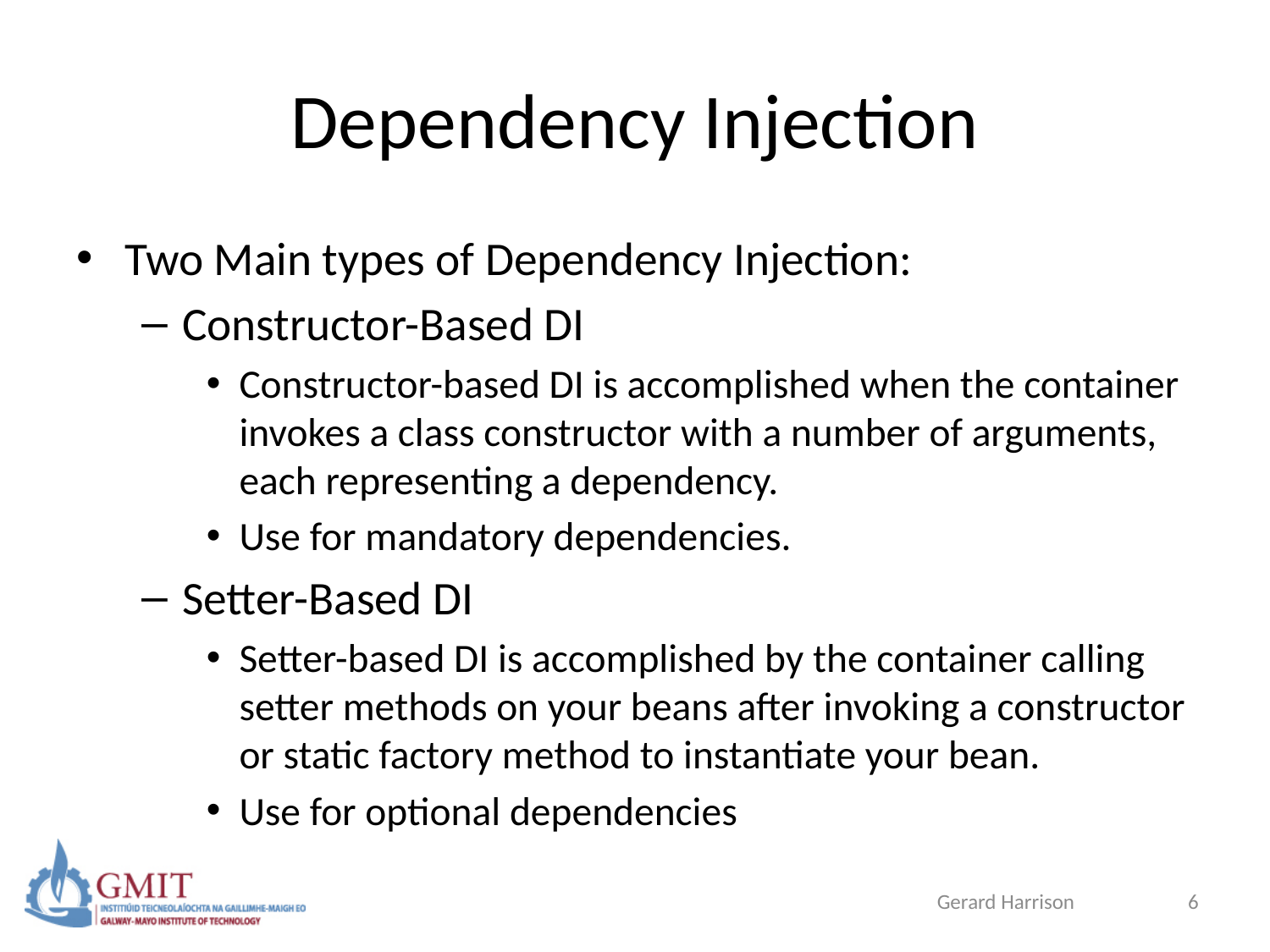

# Dependency Injection
Two Main types of Dependency Injection:
Constructor-Based DI
Constructor-based DI is accomplished when the container invokes a class constructor with a number of arguments, each representing a dependency.
Use for mandatory dependencies.
Setter-Based DI
Setter-based DI is accomplished by the container calling setter methods on your beans after invoking a constructor or static factory method to instantiate your bean.
Use for optional dependencies
Gerard Harrison
6